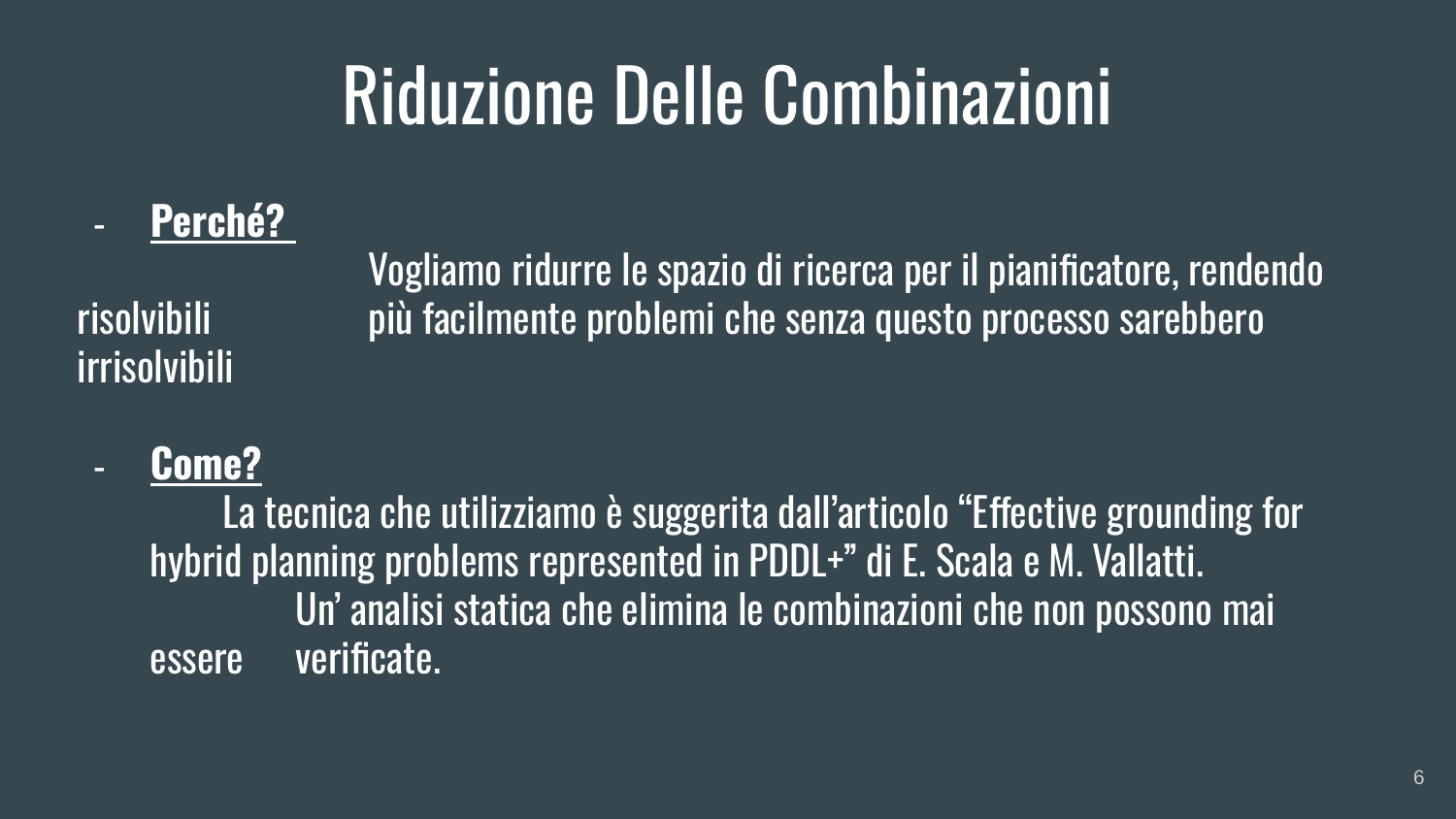

# Riduzione Delle Combinazioni
Perché?
		Vogliamo ridurre le spazio di ricerca per il pianificatore, rendendo risolvibili 		più facilmente problemi che senza questo processo sarebbero irrisolvibili

Come?
La tecnica che utilizziamo è suggerita dall’articolo “Effective grounding for 	hybrid planning problems represented in PDDL+” di E. Scala e M. Vallatti.
	Un’ analisi statica che elimina le combinazioni che non possono mai essere 	verificate.
6